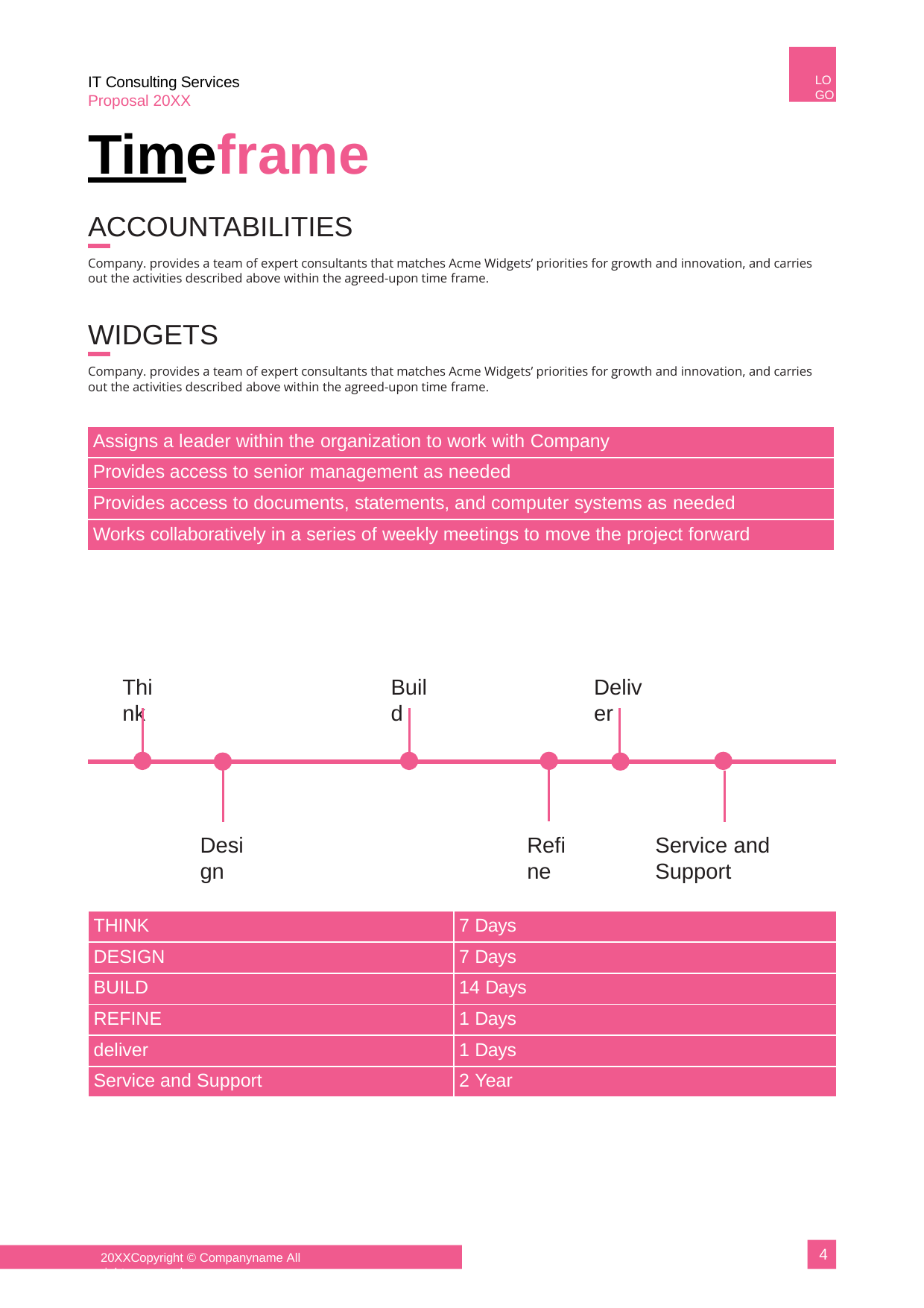

LOGO
IT Consulting Services Proposal 20XX
Timeframe
ACCOUNTABILITIES
Company. provides a team of expert consultants that matches Acme Widgets’ priorities for growth and innovation, and carries  out the activities described above within the agreed-upon time frame.

WIDGETS
Company. provides a team of expert consultants that matches Acme Widgets’ priorities for growth and innovation, and carries  out the activities described above within the agreed-upon time frame.

| Assigns a leader within the organization to work with Company |
| --- |
| Provides access to senior management as needed |
| Provides access to documents, statements, and computer systems as needed |
| Works collaboratively in a series of weekly meetings to move the project forward |
Think
Build
Deliver

Design
Refine
Service and Support
| THINK | 7 Days |
| --- | --- |
| DESIGN | 7 Days |
| BUILD | 14 Days |
| REFINE | 1 Days |
| deliver | 1 Days |
| Service and Support | 2 Year |

4

20XXCopyright © Companyname All rights reserved